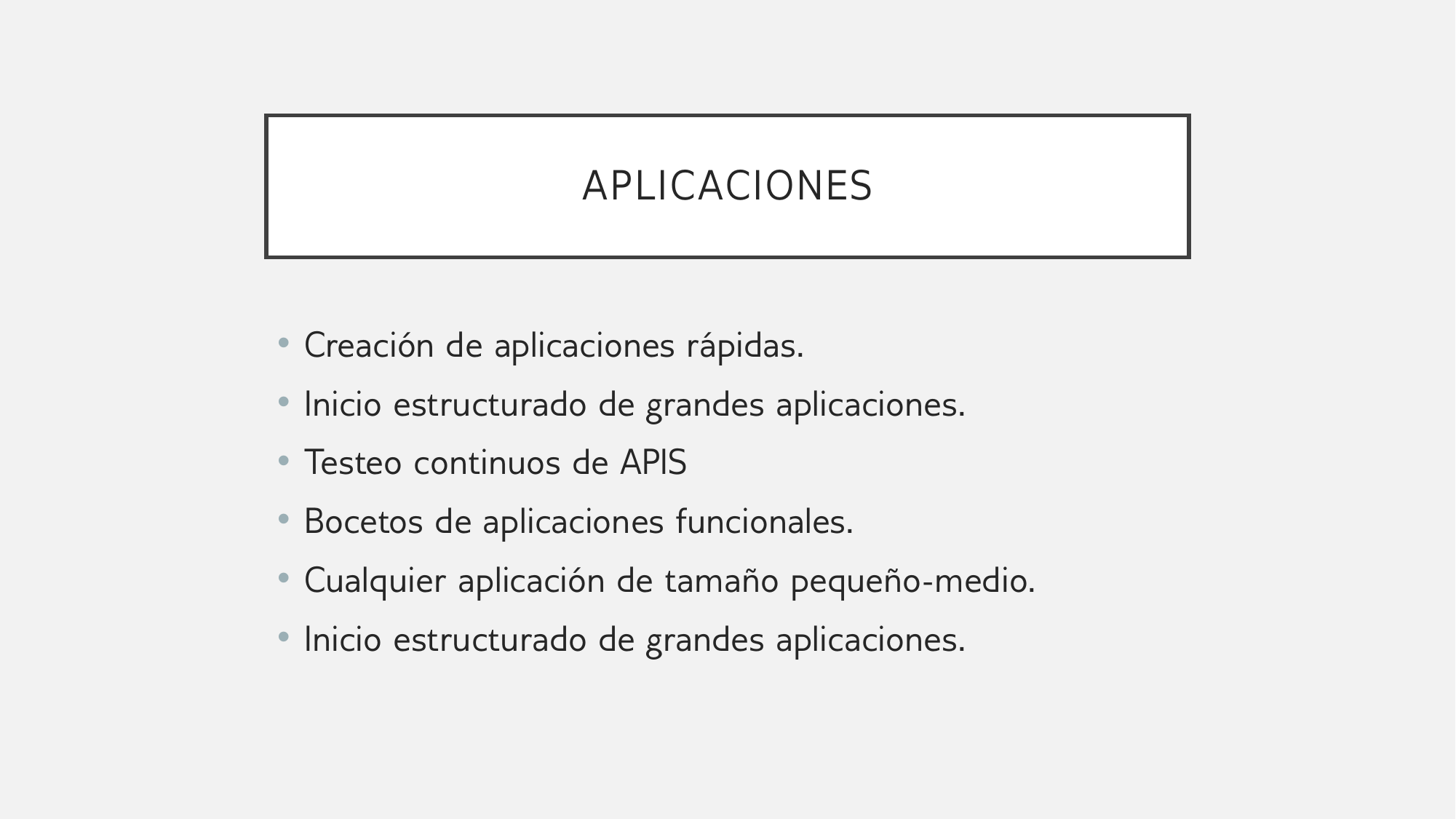

# Aplicaciones
Creación de aplicaciones rápidas.
Inicio estructurado de grandes aplicaciones.
Testeo continuos de APIS
Bocetos de aplicaciones funcionales.
Cualquier aplicación de tamaño pequeño-medio.
Inicio estructurado de grandes aplicaciones.